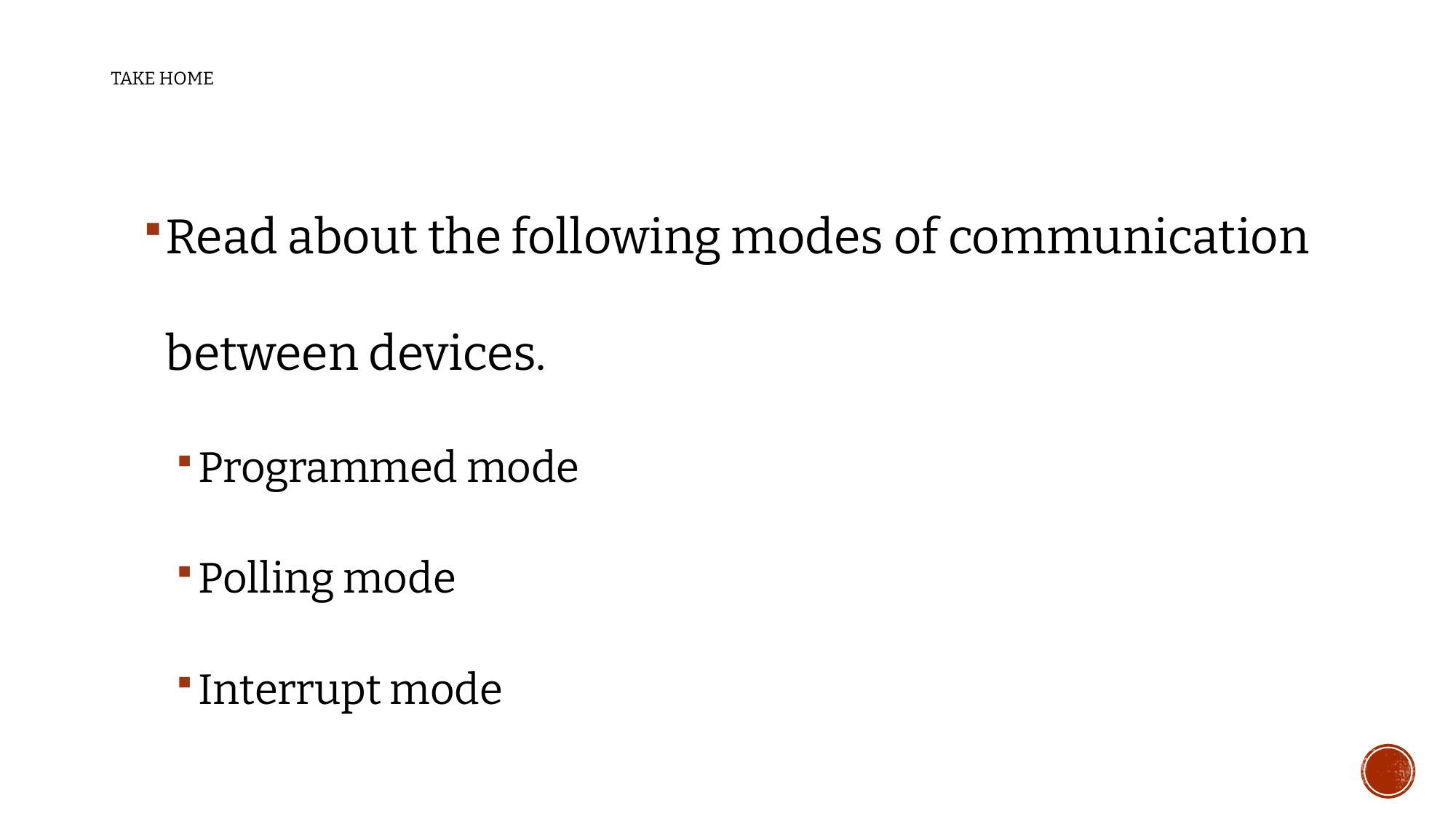

# Take Home
Read about the following modes of communication between devices.
Programmed mode
Polling mode
Interrupt mode